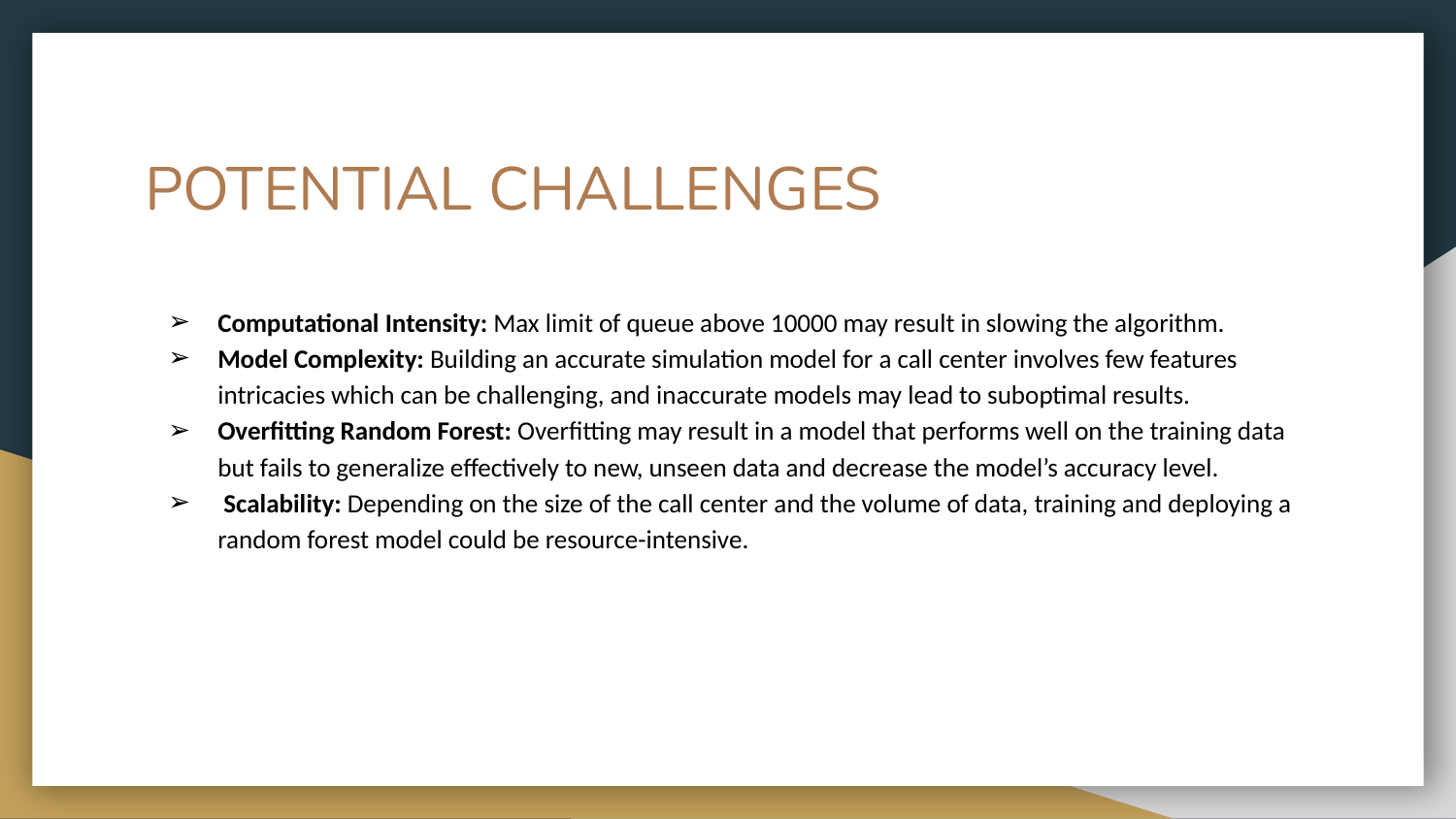

# POTENTIAL CHALLENGES

Computational Intensity: Max limit of queue above 10000 may result in slowing the algorithm.
Model Complexity: Building an accurate simulation model for a call center involves few features intricacies which can be challenging, and inaccurate models may lead to suboptimal results.
Overfitting Random Forest: Overfitting may result in a model that performs well on the training data but fails to generalize effectively to new, unseen data and decrease the model’s accuracy level.
 Scalability: Depending on the size of the call center and the volume of data, training and deploying a random forest model could be resource-intensive.